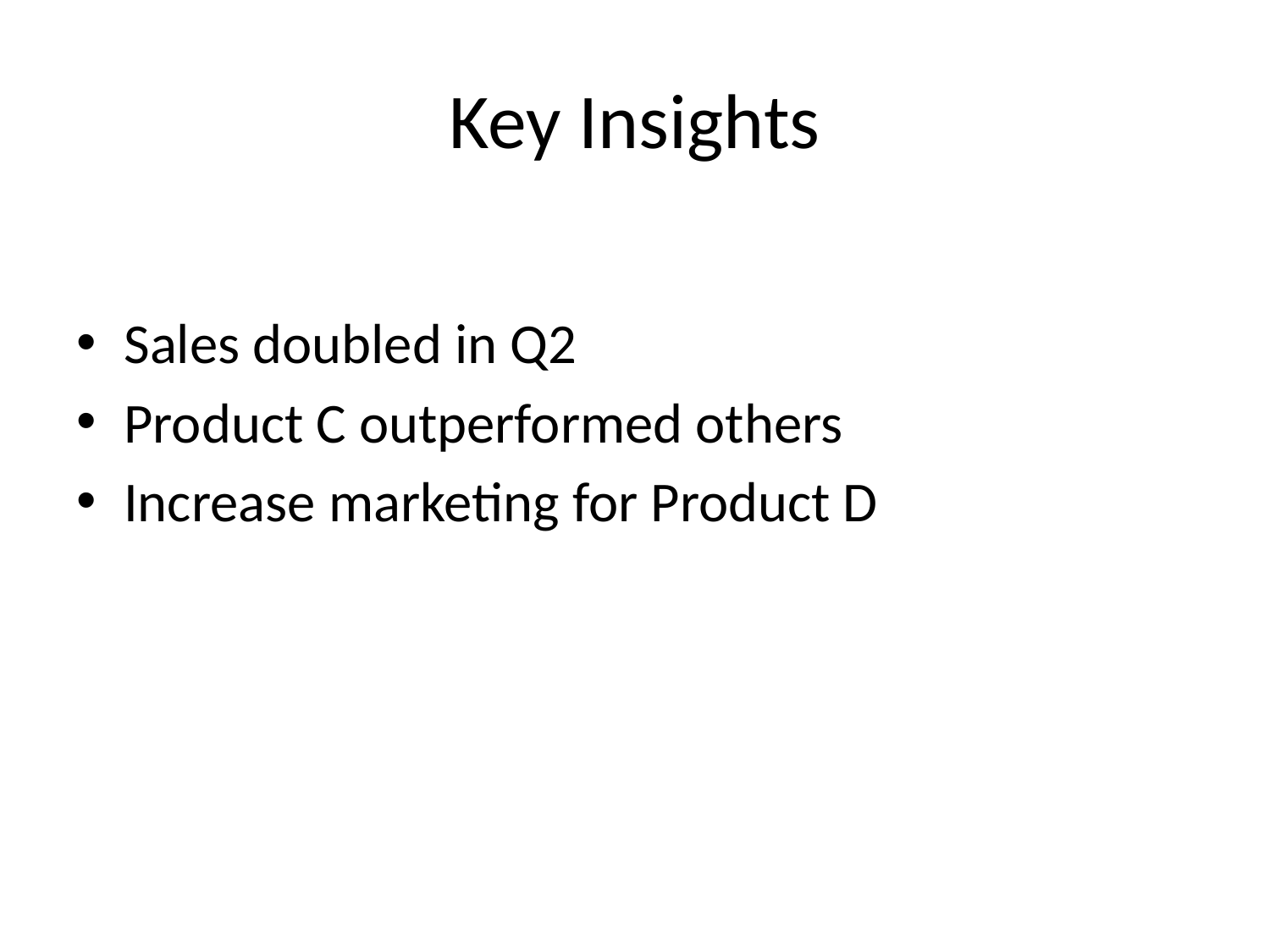

# Key Insights

Sales doubled in Q2
Product C outperformed others
Increase marketing for Product D